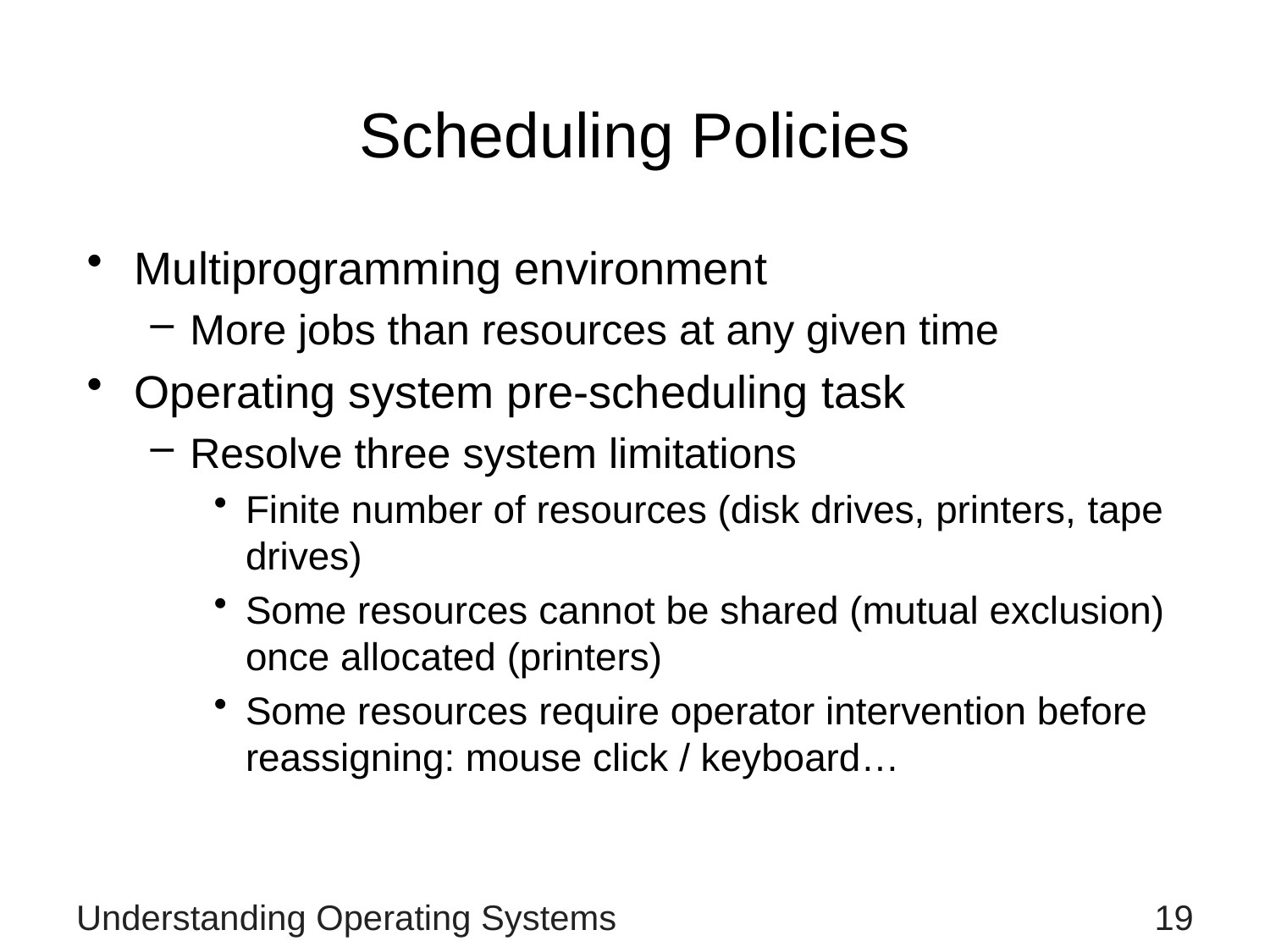

# Scheduling Policies
Multiprogramming environment
More jobs than resources at any given time
Operating system pre-scheduling task
Resolve three system limitations
Finite number of resources (disk drives, printers, tape drives)
Some resources cannot be shared (mutual exclusion) once allocated (printers)
Some resources require operator intervention before reassigning: mouse click / keyboard…
Understanding Operating Systems
19